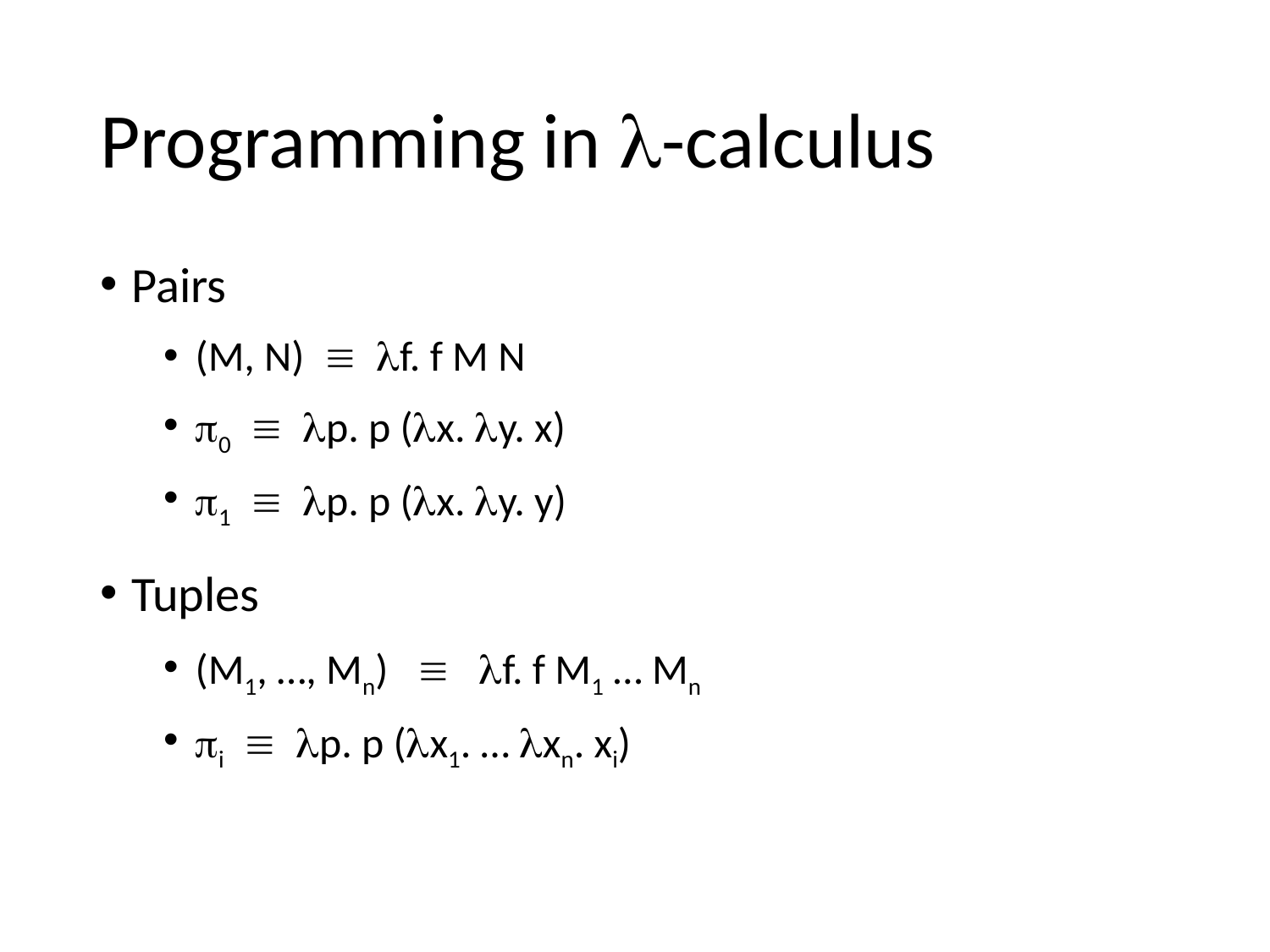

# Programming in λ-calculus
Pairs
(M, N)  ≡  λf. f M N
π0  ≡  λp. p (λx. λy. x)
π1  ≡  λp. p (λx. λy. y)
Tuples
(M1, …, Mn)   ≡   λf. f M1 … Mn
πi  ≡  λp. p (λx1. … λxn. xi)